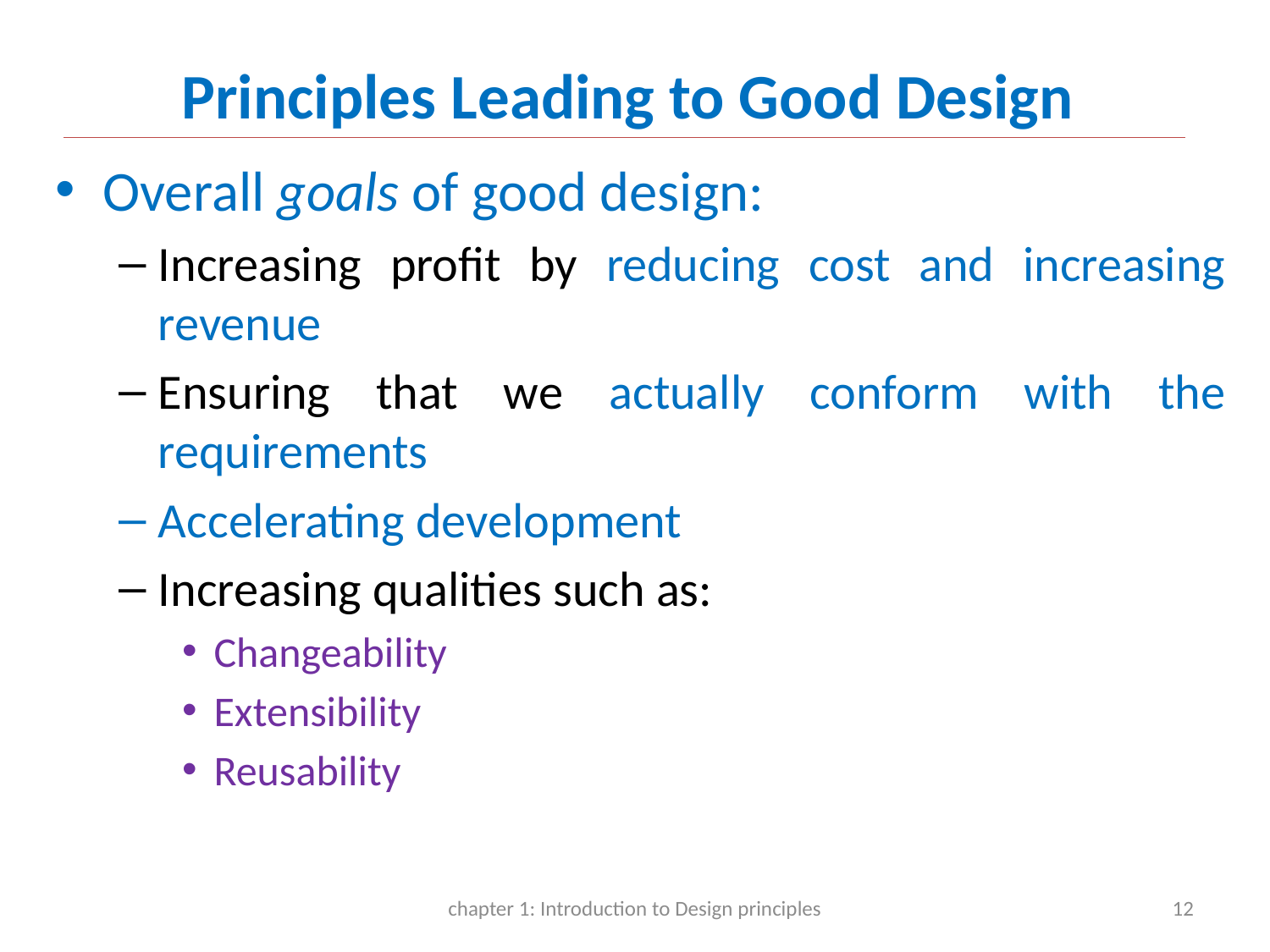

# Principles Leading to Good Design
Overall goals of good design:
Increasing profit by reducing cost and increasing revenue
Ensuring that we actually conform with the requirements
Accelerating development
Increasing qualities such as:
Changeability
Extensibility
Reusability

chapter 1: Introduction to Design principles
12